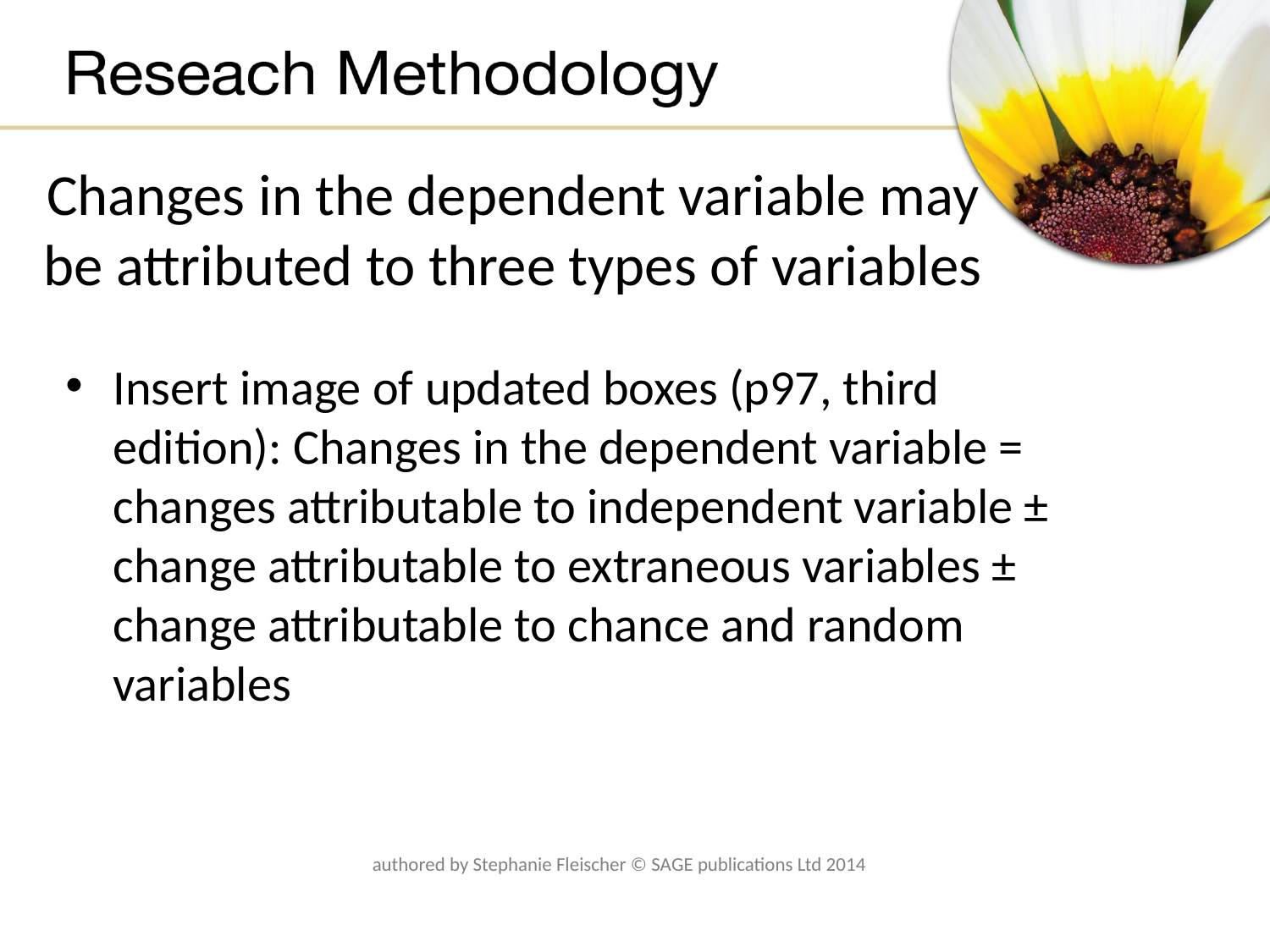

# Changes in the dependent variable may be attributed to three types of variables
Insert image of updated boxes (p97, third edition): Changes in the dependent variable = changes attributable to independent variable ± change attributable to extraneous variables ± change attributable to chance and random variables
authored by Stephanie Fleischer © SAGE publications Ltd 2014